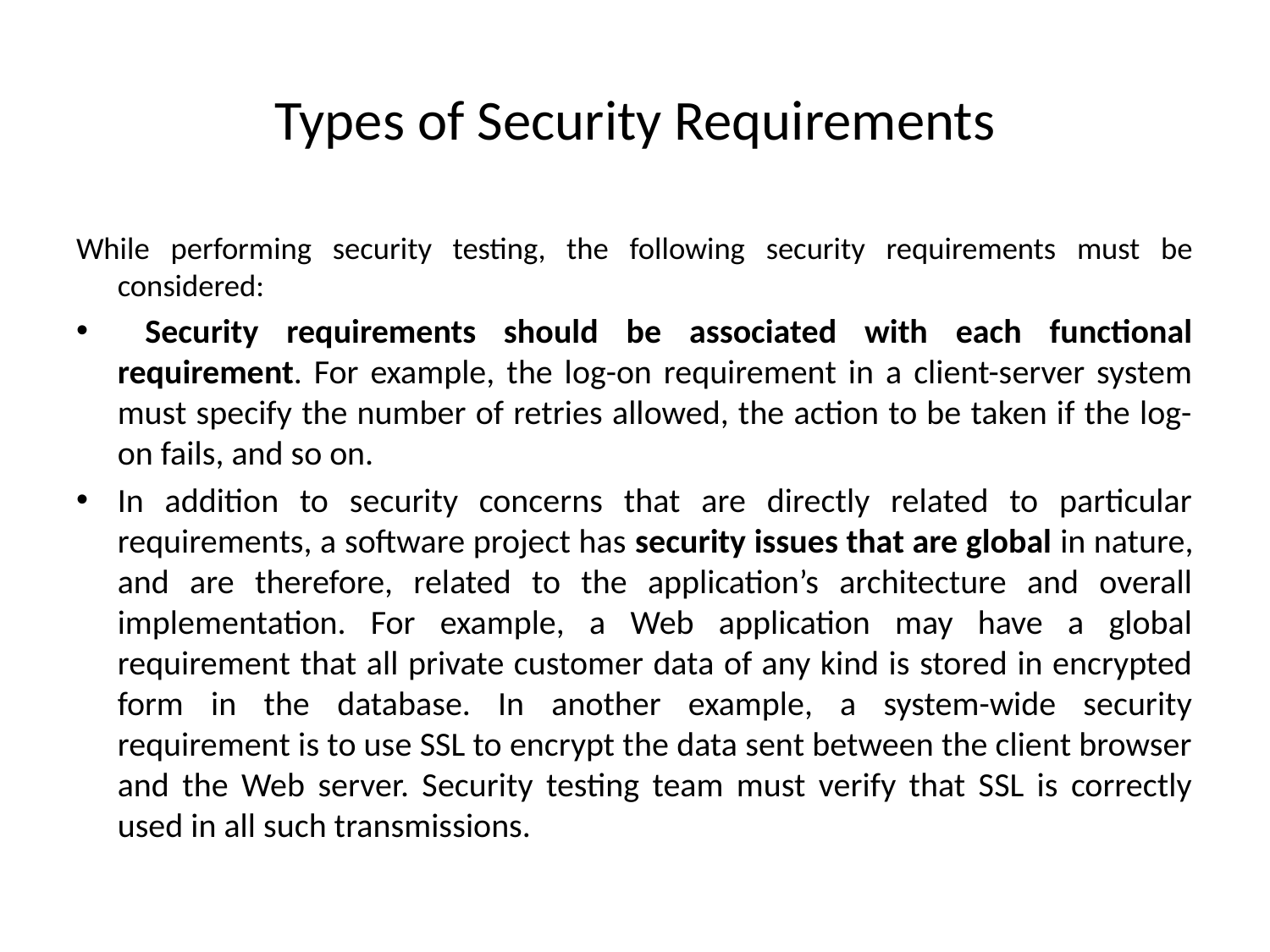

# Types of Security Requirements
While performing security testing, the following security requirements must be considered:
 Security requirements should be associated with each functional requirement. For example, the log-on requirement in a client-server system must specify the number of retries allowed, the action to be taken if the log-on fails, and so on.
In addition to security concerns that are directly related to particular requirements, a software project has security issues that are global in nature, and are therefore, related to the application’s architecture and overall implementation. For example, a Web application may have a global requirement that all private customer data of any kind is stored in encrypted form in the database. In another example, a system-wide security requirement is to use SSL to encrypt the data sent between the client browser and the Web server. Security testing team must verify that SSL is correctly used in all such transmissions.